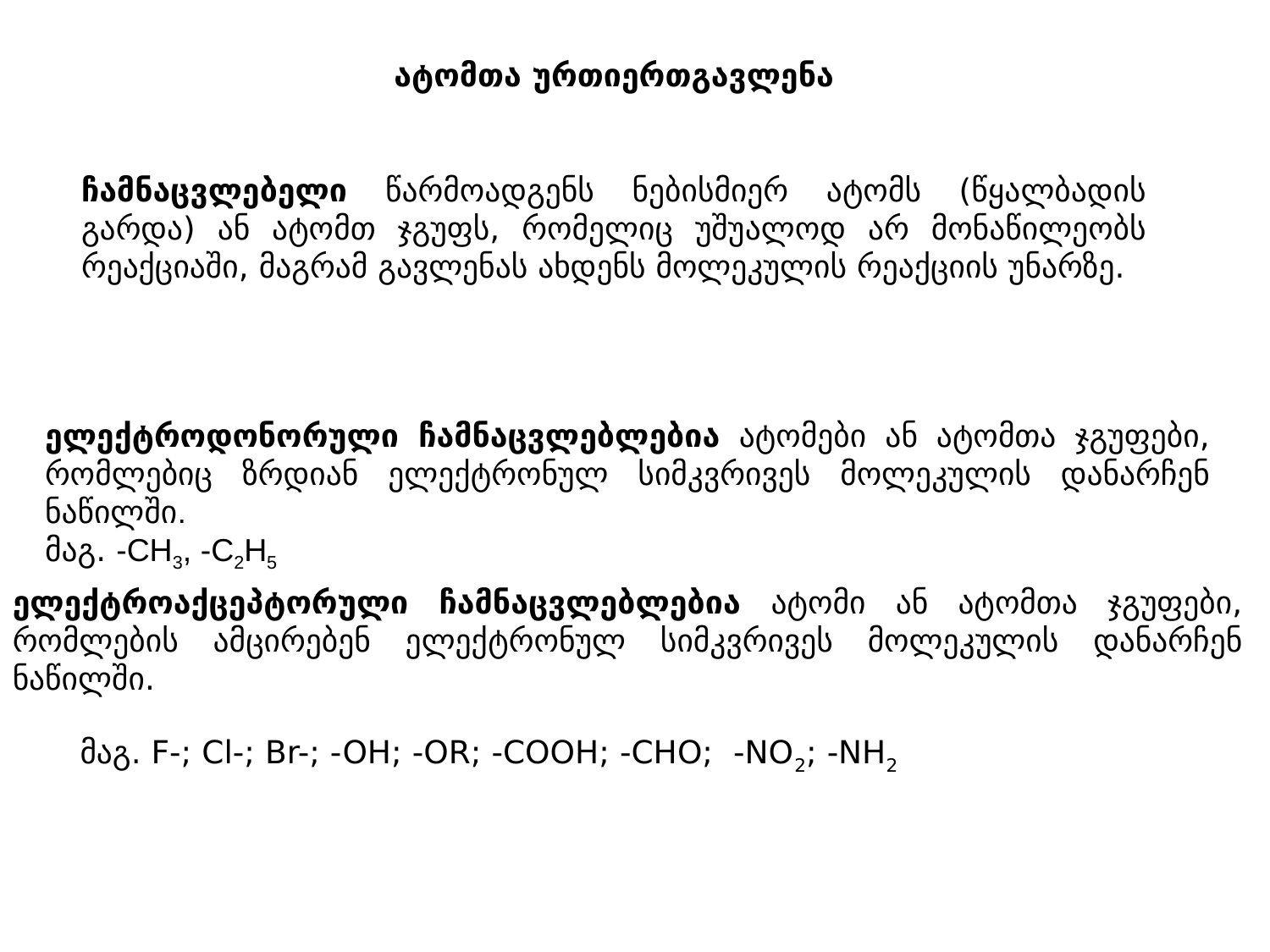

ატომთა ურთიერთგავლენა
ჩამნაცვლებელი წარმოადგენს ნებისმიერ ატომს (წყალბადის გარდა) ან ატომთ ჯგუფს, რომელიც უშუ­ა­ლოდ არ მონაწილეობს რეაქციაში, მაგრამ გავლენას ახდენს მოლეკულის რეაქციის უნარზე.

ელექტროდონორული ჩამნაცვლებლებია ატომები ან ატომთა ჯგუფები, რომლებიც ზრდიან ელექ­ტრო­­ნულ სიმკვრივეს მოლეკულის დანარჩენ ნაწილში.
მაგ. -CH3, -C2H5

ელექტროაქცეპტორული ჩამნაცვლებლებია ატომი ან ატომთა ჯგუფები, რომლების ამცირებენ ელექ­ტრო­ნულ სიმკვრივეს მოლეკულის დანარჩენ ნაწილში.
მაგ. F-; Cl-; Br-; -OH; -ОR; -COOH; -CHO;  -NO2; -NH2